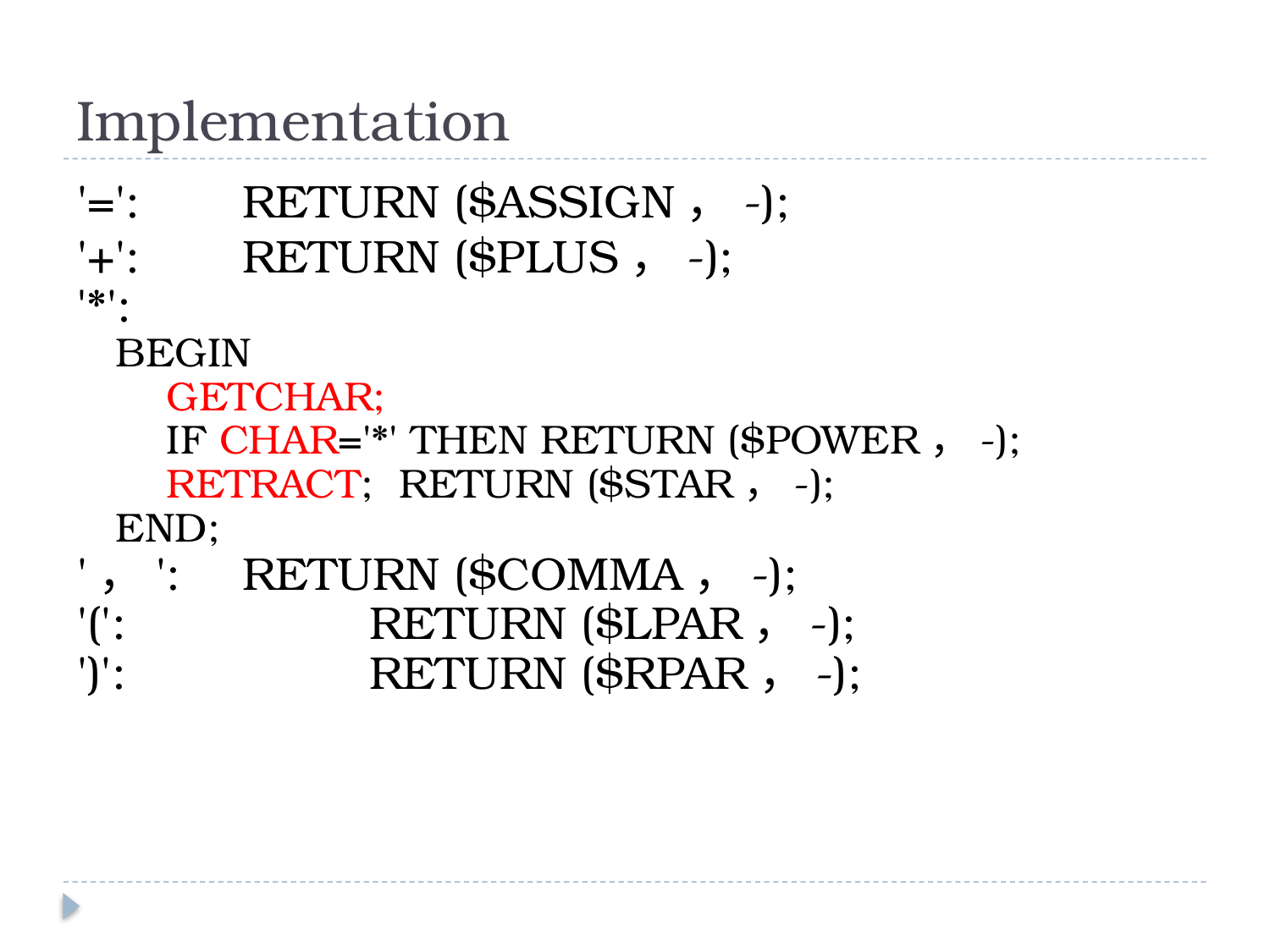

# Implementation
'=':	RETURN ($ASSIGN，-);
'+':	RETURN ($PLUS，-);
'*':
BEGIN
	 GETCHAR;
	 IF CHAR='*' THEN RETURN ($POWER，-);
	 RETRACT;  RETURN ($STAR，-);
END;
'，': 	RETURN ($COMMA，-);
'(':		RETURN ($LPAR，-);
')':		RETURN ($RPAR，-);